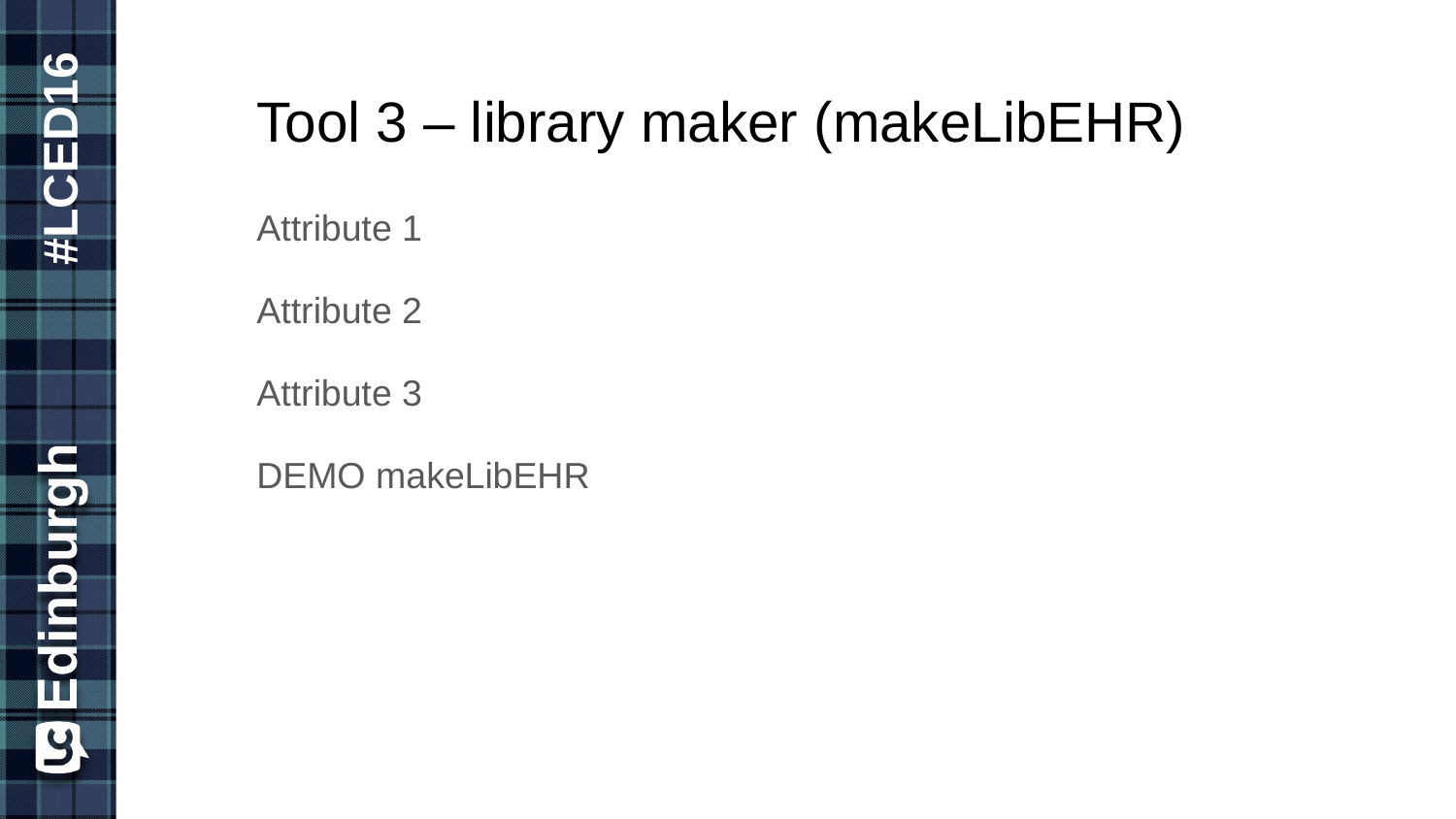

# Tool 3 – library maker (makeLibEHR)
Attribute 1
Attribute 2
Attribute 3
DEMO makeLibEHR